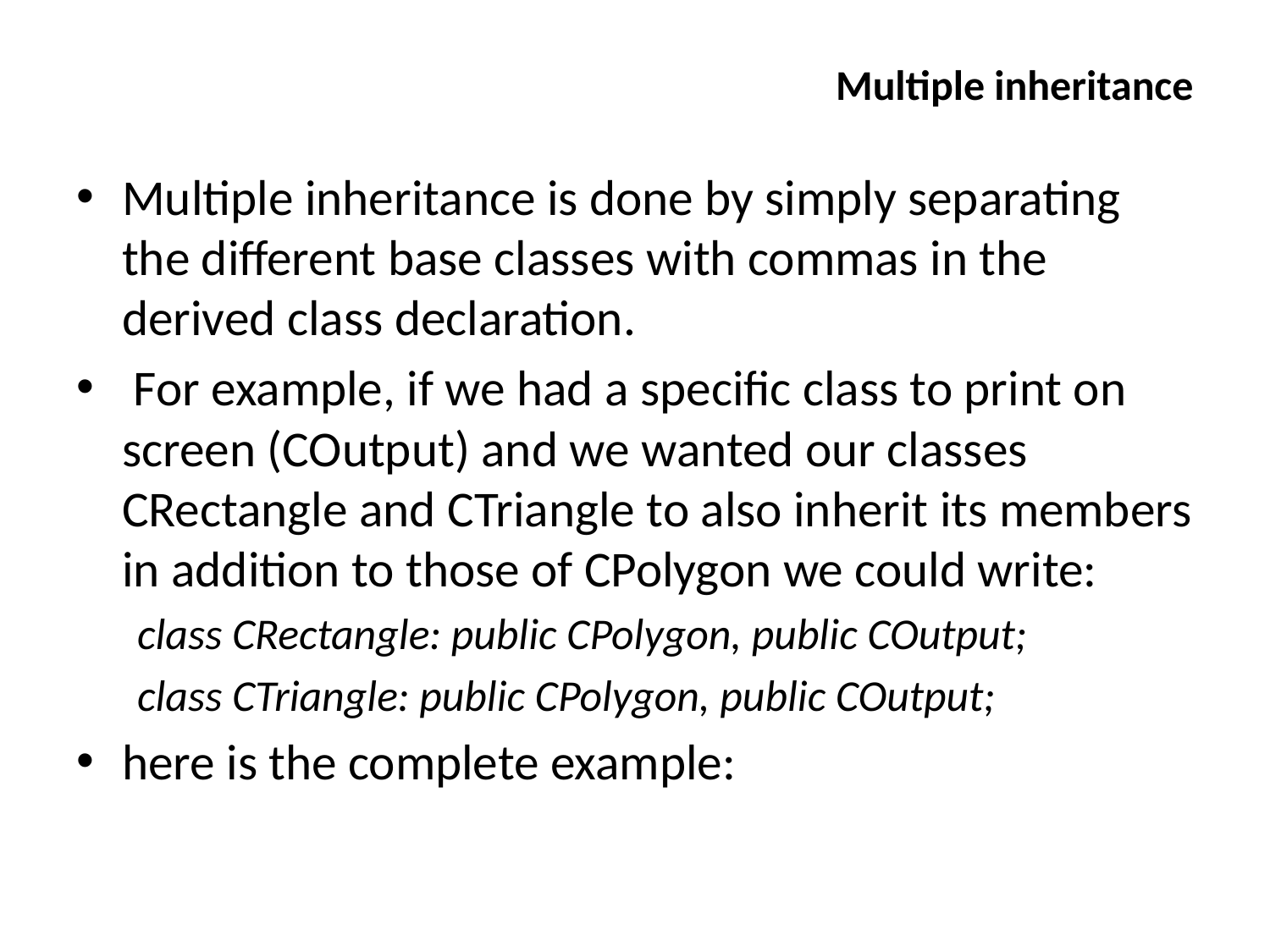

# Multiple inheritance
Multiple inheritance is done by simply separating the different base classes with commas in the derived class declaration.
 For example, if we had a specific class to print on screen (COutput) and we wanted our classes CRectangle and CTriangle to also inherit its members in addition to those of CPolygon we could write:
class CRectangle: public CPolygon, public COutput;
class CTriangle: public CPolygon, public COutput;
here is the complete example: